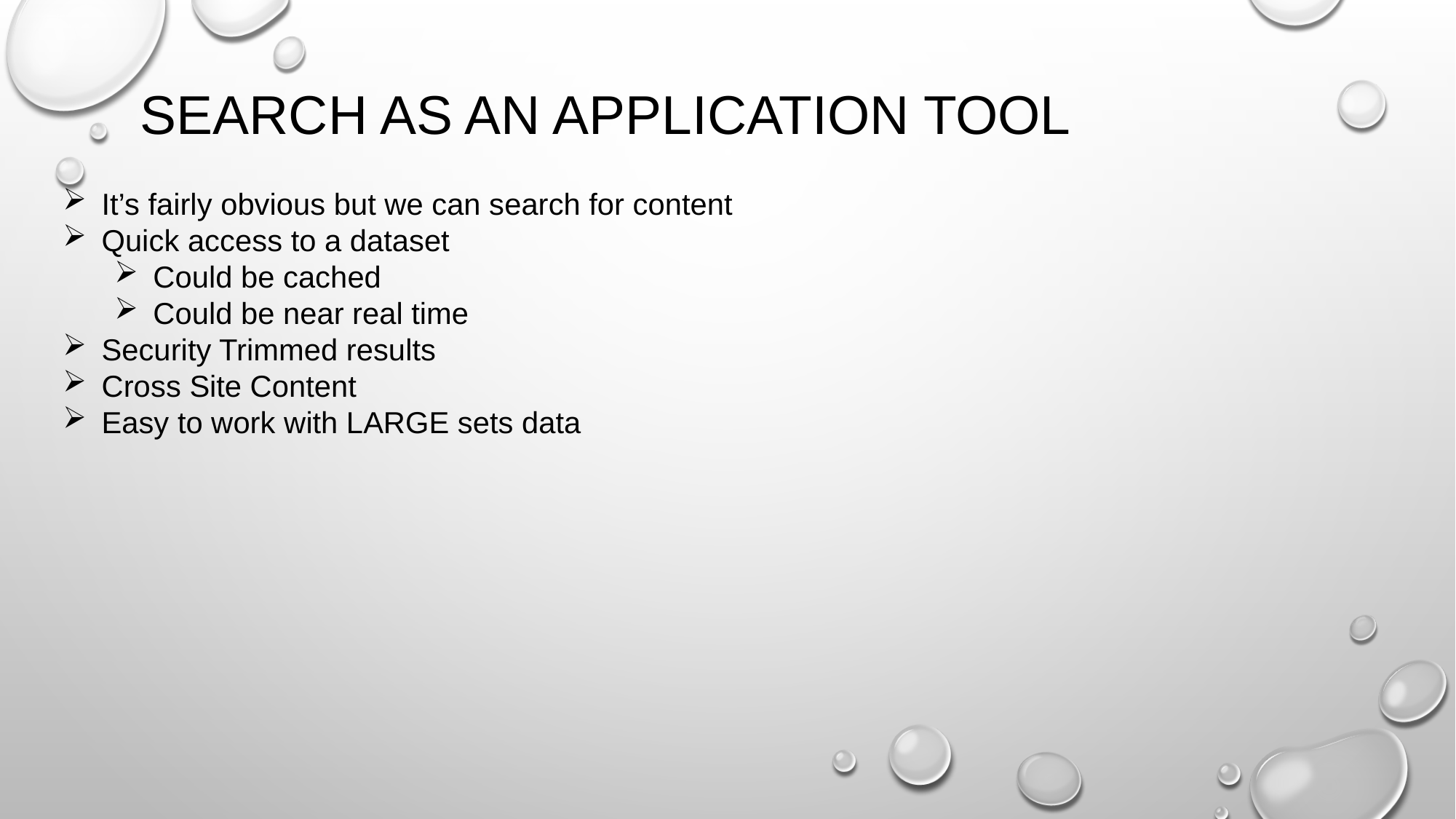

# Search as an application tool
It’s fairly obvious but we can search for content
Quick access to a dataset
Could be cached
Could be near real time
Security Trimmed results
Cross Site Content
Easy to work with LARGE sets data